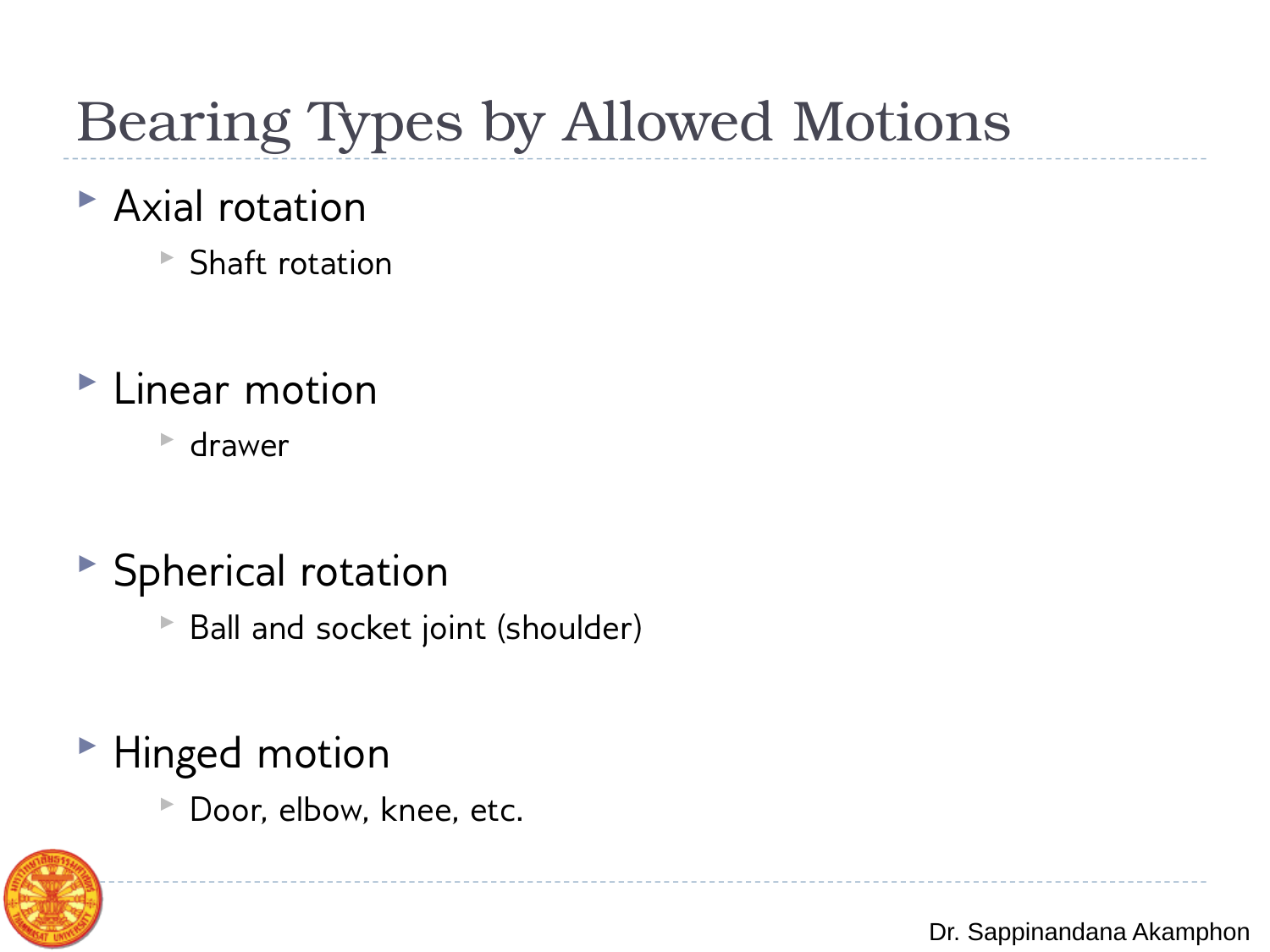

# Bearing Types by Allowed Motions
Axial rotation
Shaft rotation

Linear motion
drawer

Spherical rotation
Ball and socket joint (shoulder)

Hinged motion
Door, elbow, knee, etc.